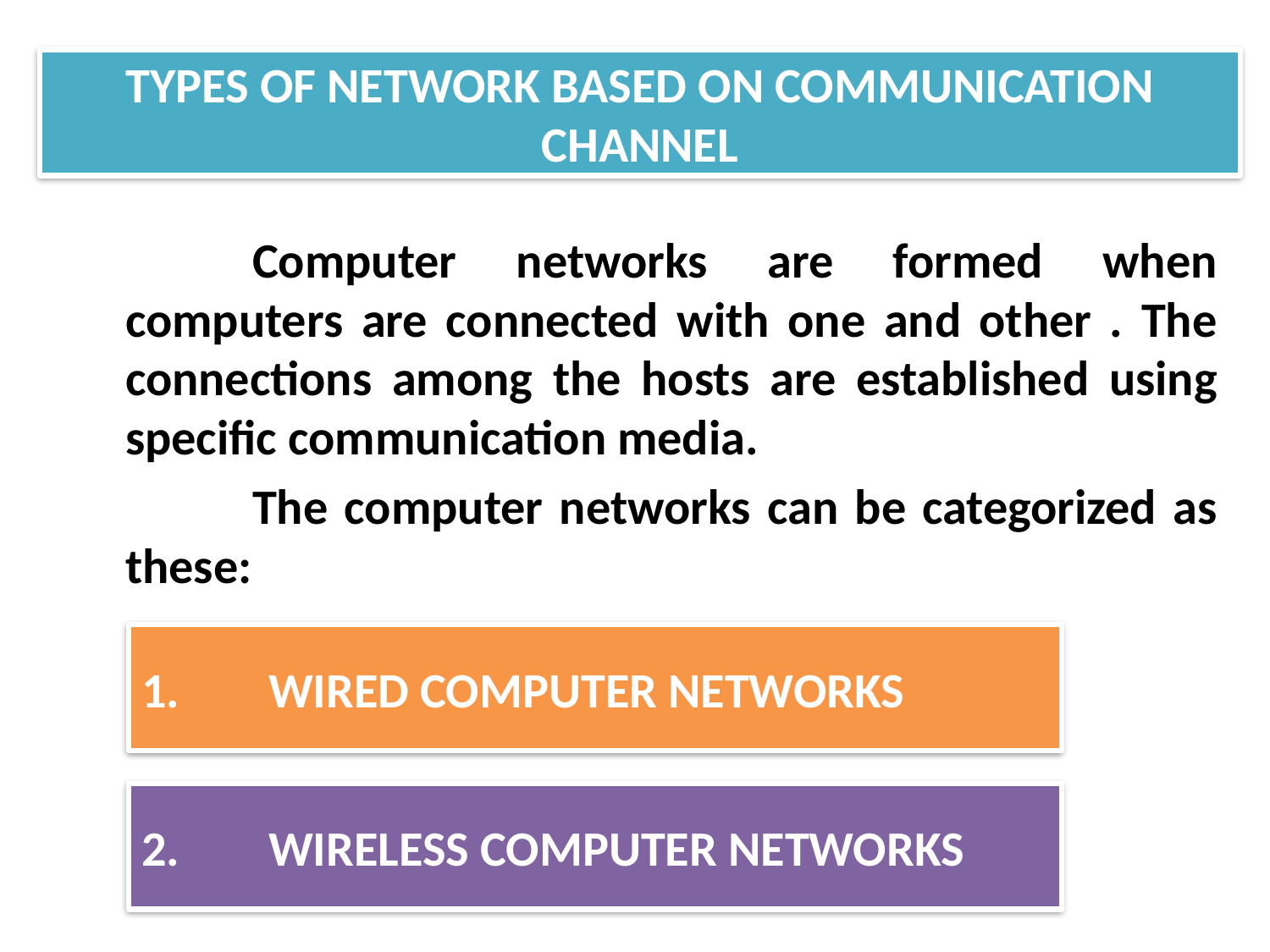

TYPES OF NETWORK BASED ON COMMUNICATION CHANNEL
# Computer networks are formed when computers are connected with one and other . The connections among the hosts are established using specific communication media.
		The computer networks can be categorized as these:
1.	WIRED COMPUTER NETWORKS
2.	WIRELESS COMPUTER NETWORKS